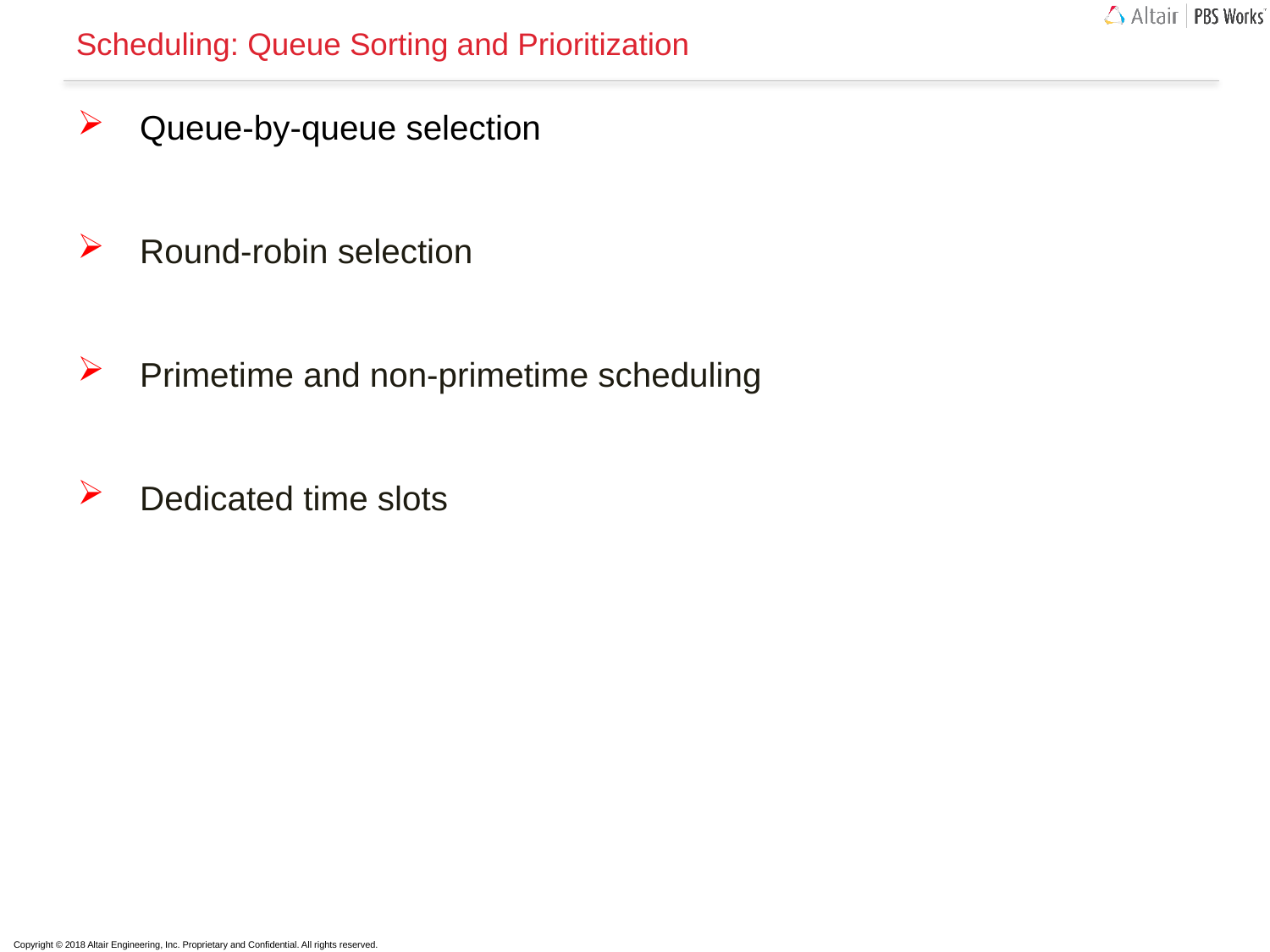

# Scheduling: Queue Sorting and Prioritization
Queue-by-queue selection

Round-robin selection

Primetime and non-primetime scheduling

Dedicated time slots